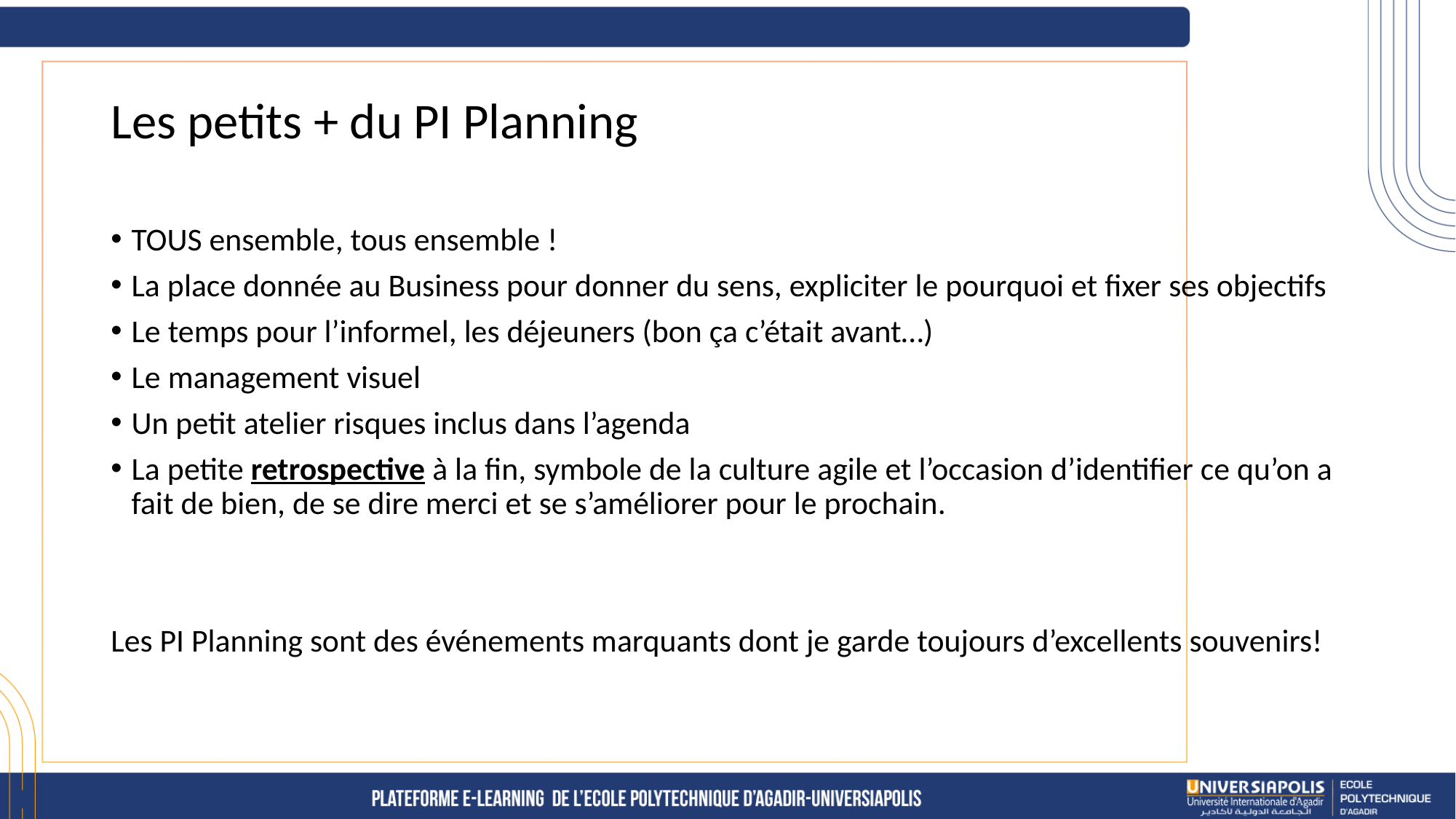

# Les petits + du PI Planning
TOUS ensemble, tous ensemble !
La place donnée au Business pour donner du sens, expliciter le pourquoi et fixer ses objectifs
Le temps pour l’informel, les déjeuners (bon ça c’était avant…)
Le management visuel
Un petit atelier risques inclus dans l’agenda
La petite retrospective à la fin, symbole de la culture agile et l’occasion d’identifier ce qu’on a fait de bien, de se dire merci et se s’améliorer pour le prochain.

Les PI Planning sont des événements marquants dont je garde toujours d’excellents souvenirs!